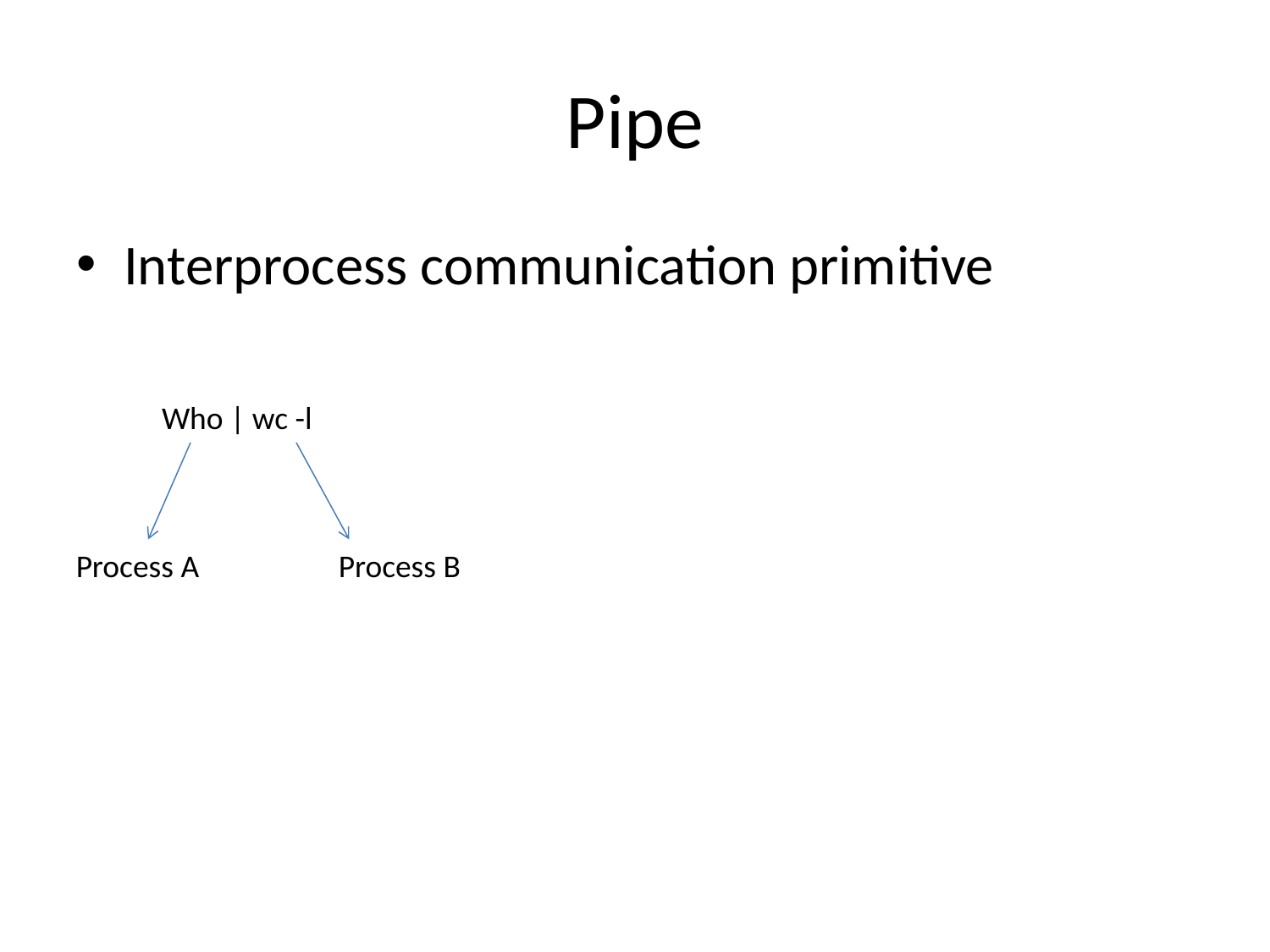

# Pipe
Interprocess communication primitive
Who | wc -l
Process A
Process B